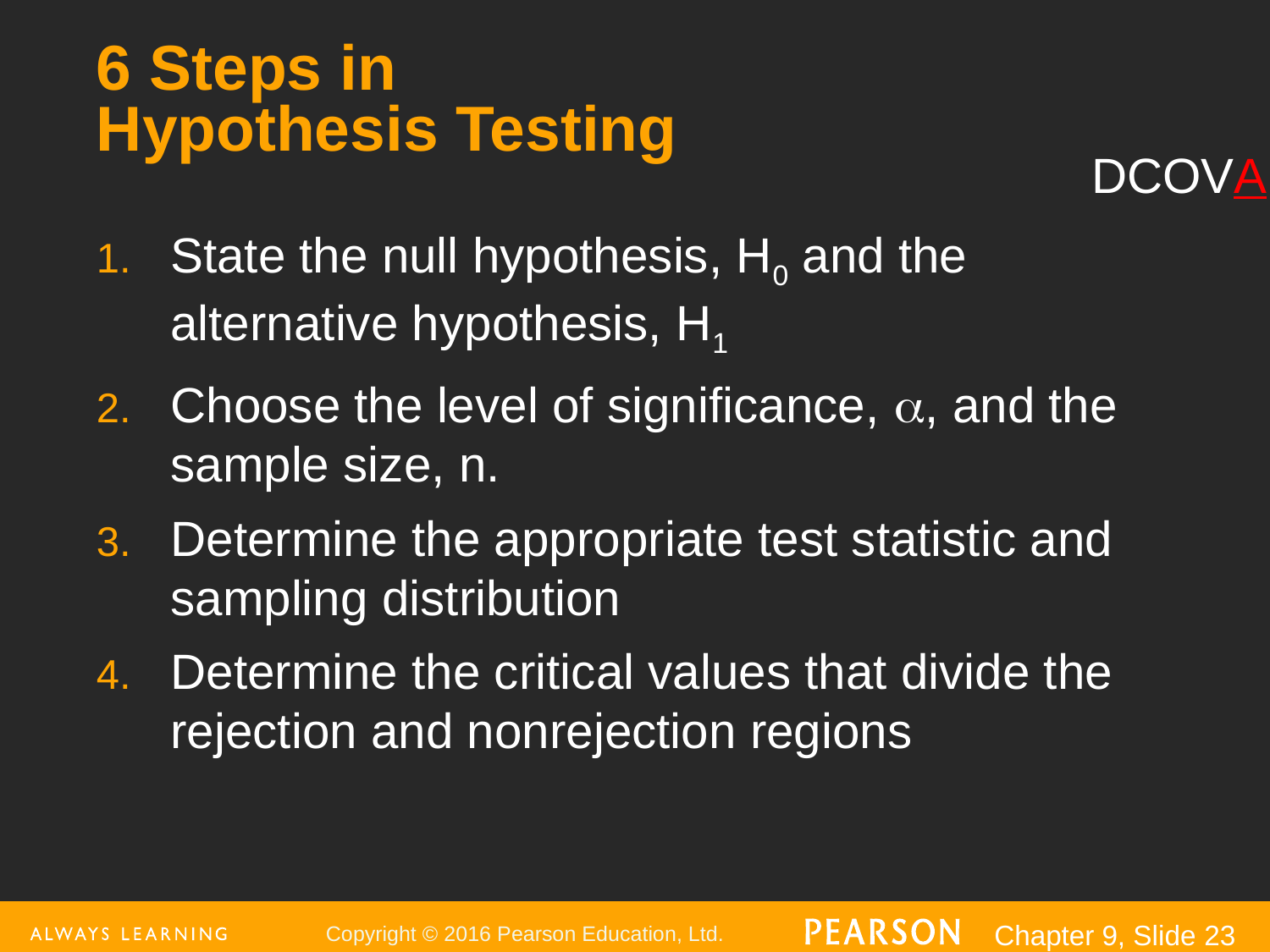

# 6 Steps in Hypothesis Testing
DCOVA
State the null hypothesis, H0 and the alternative hypothesis, H1
Choose the level of significance, α, and the sample size, n.
Determine the appropriate test statistic and sampling distribution
Determine the critical values that divide the rejection and nonrejection regions